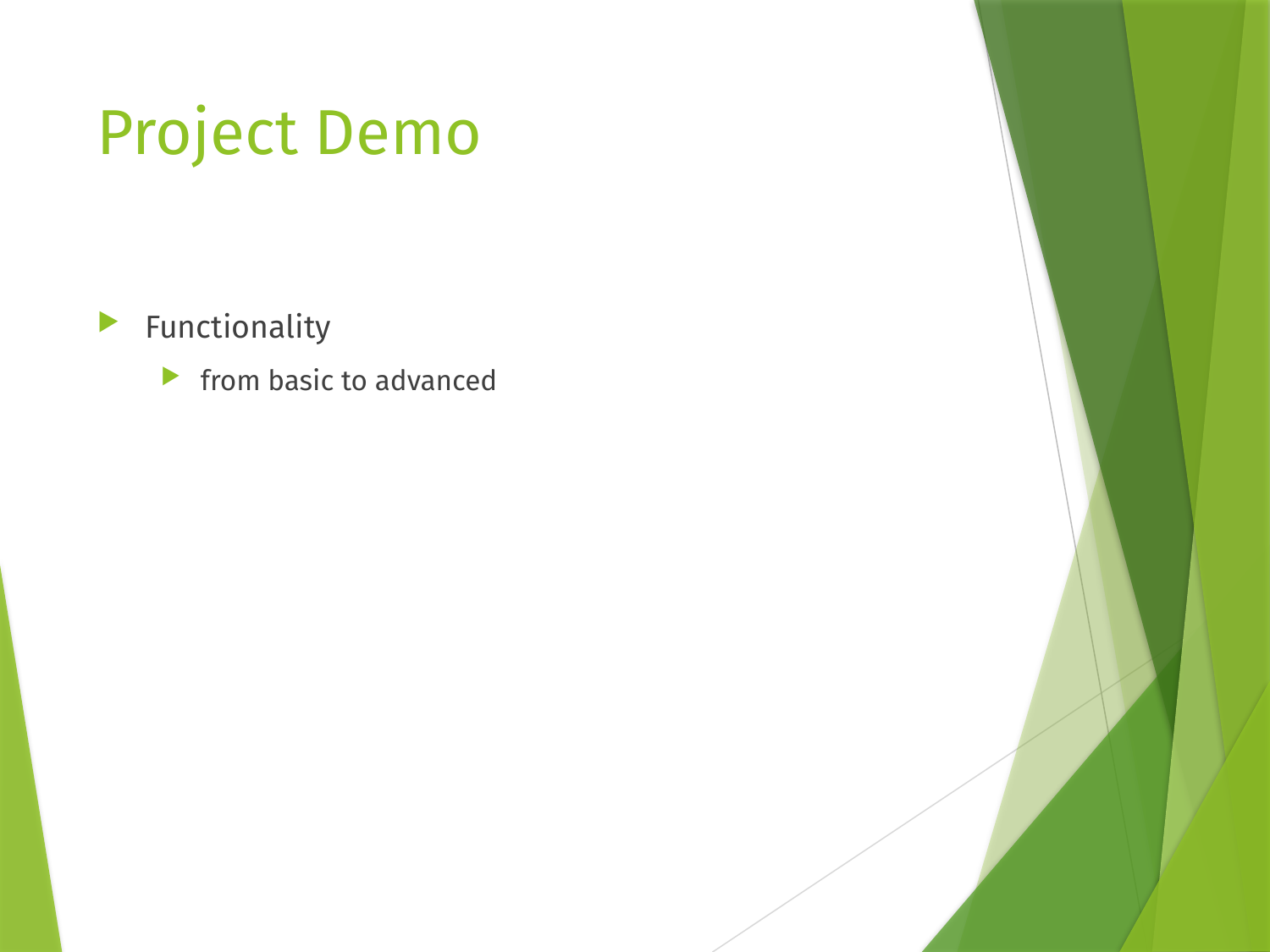

# Project Demo
Functionality
from basic to advanced